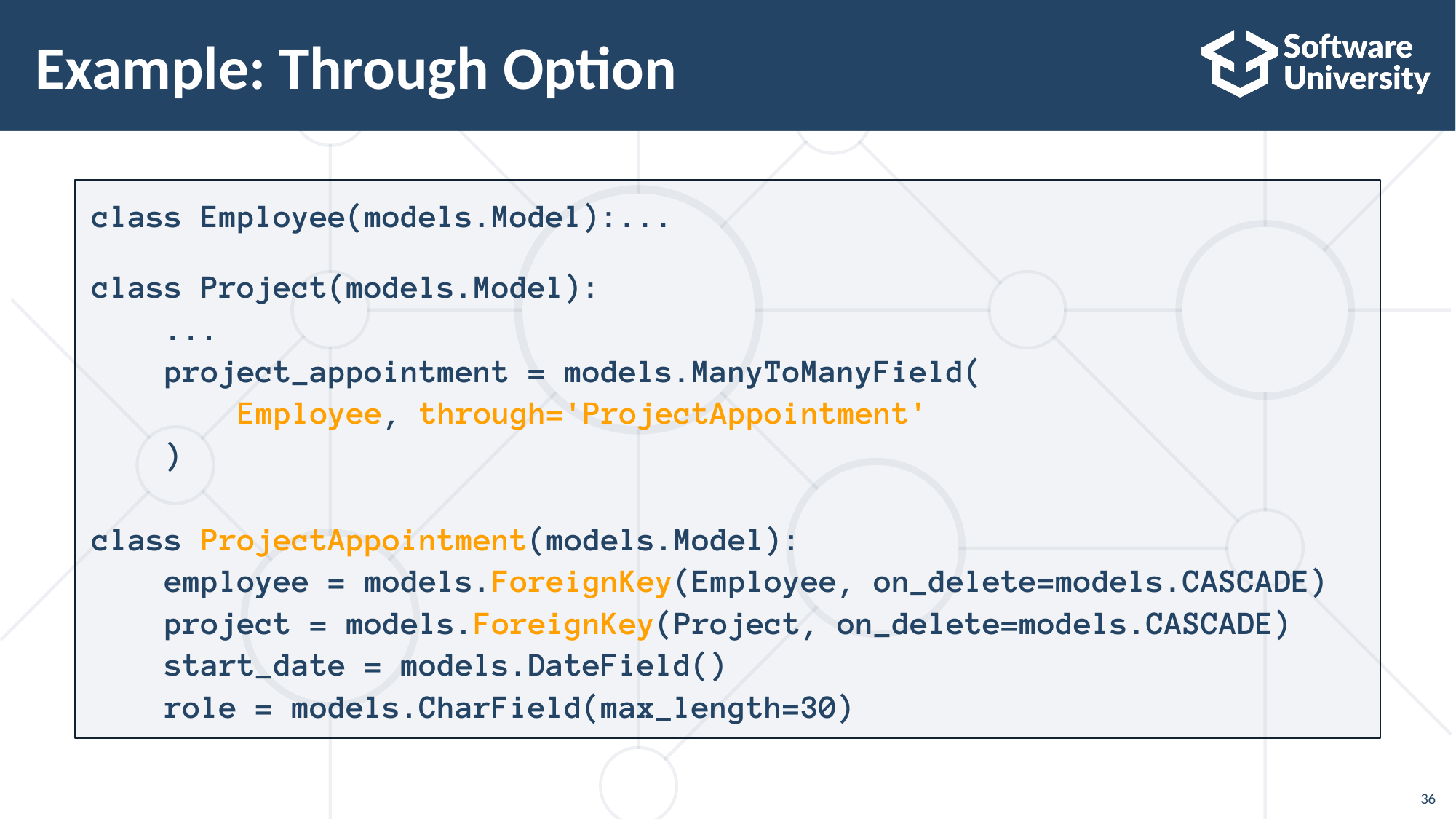

# Example: Through Option
class Employee(models.Model):...

class Project(models.Model):
    ...
    project_appointment = models.ManyToManyField(
        Employee, through='ProjectAppointment'
    )

class ProjectAppointment(models.Model):
    employee = models.ForeignKey(Employee, on_delete=models.CASCADE)
    project = models.ForeignKey(Project, on_delete=models.CASCADE)
    start_date = models.DateField()
    role = models.CharField(max_length=30)
36